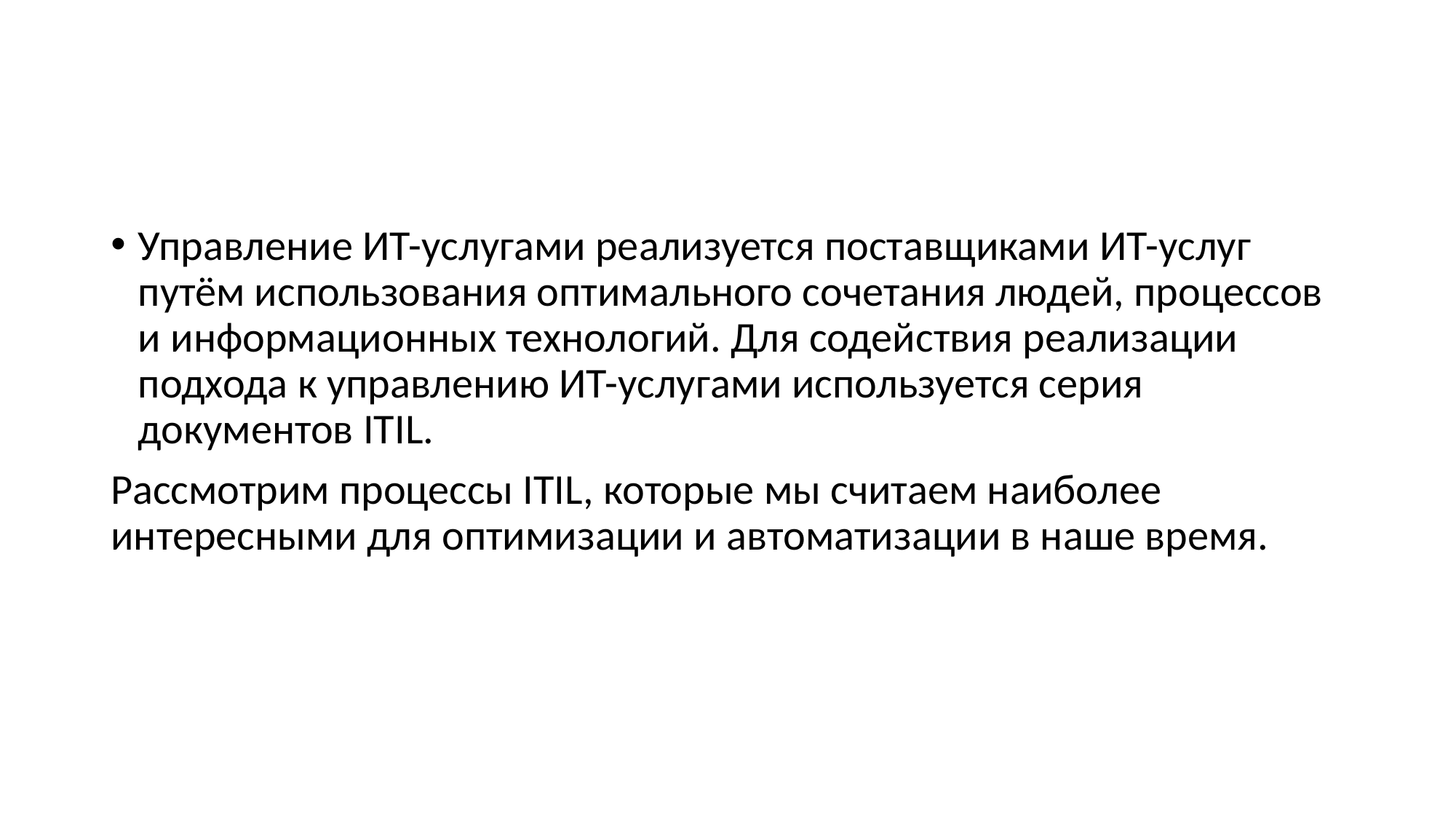

#
Управление ИТ-услугами реализуется поставщиками ИТ-услуг путём использования оптимального сочетания людей, процессов и информационных технологий. Для содействия реализации подхода к управлению ИТ-услугами используется серия документов ITIL.
Рассмотрим процессы ITIL, которые мы считаем наиболее интересными для оптимизации и автоматизации в наше время.